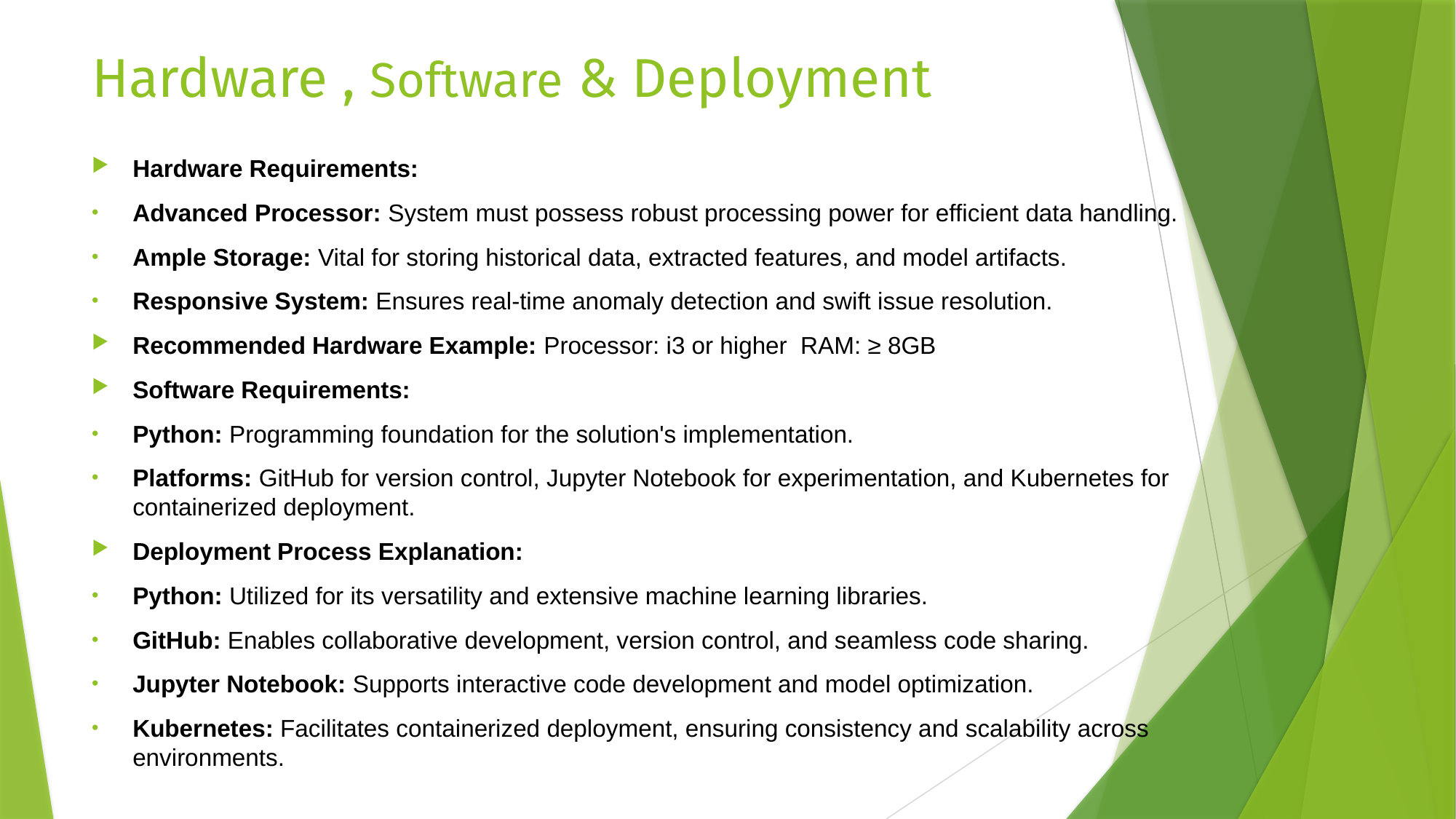

# Hardware , Software & Deployment
Hardware Requirements:
Advanced Processor: System must possess robust processing power for efficient data handling.
Ample Storage: Vital for storing historical data, extracted features, and model artifacts.
Responsive System: Ensures real-time anomaly detection and swift issue resolution.
Recommended Hardware Example: Processor: i3 or higher  RAM: ≥ 8GB
Software Requirements:
Python: Programming foundation for the solution's implementation.
Platforms: GitHub for version control, Jupyter Notebook for experimentation, and Kubernetes for containerized deployment.
Deployment Process Explanation:
Python: Utilized for its versatility and extensive machine learning libraries.
GitHub: Enables collaborative development, version control, and seamless code sharing.
Jupyter Notebook: Supports interactive code development and model optimization.
Kubernetes: Facilitates containerized deployment, ensuring consistency and scalability across environments.